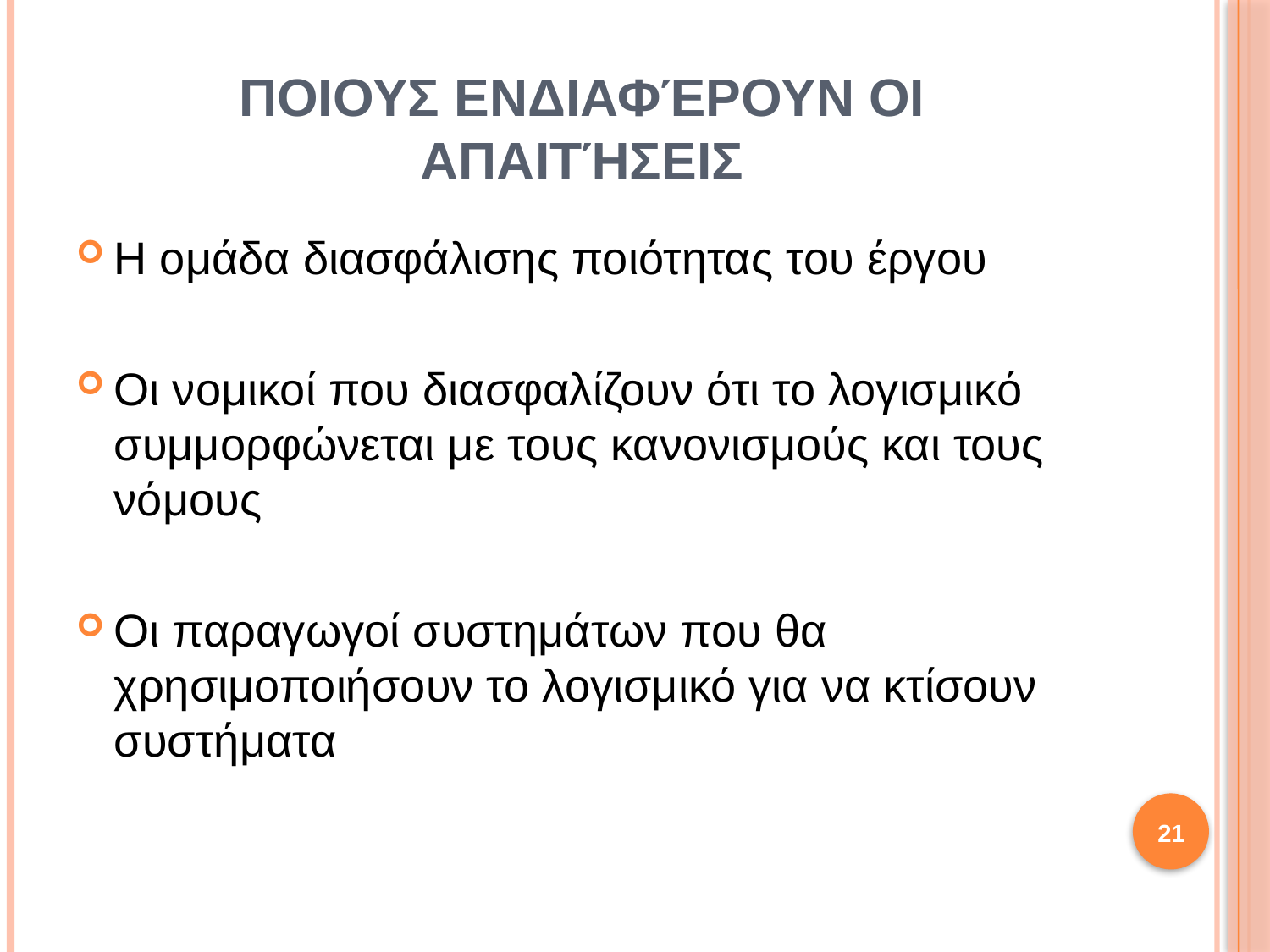

# Ποιουσ ενδιαφέρουν οι Απαιτήσεισ
Η ομάδα διασφάλισης ποιότητας του έργου

Οι νομικοί που διασφαλίζουν ότι το λογισμικό συμμορφώνεται με τους κανονισμούς και τους νόμους

Οι παραγωγοί συστημάτων που θα χρησιμοποιήσουν το λογισμικό για να κτίσουν συστήματα
21